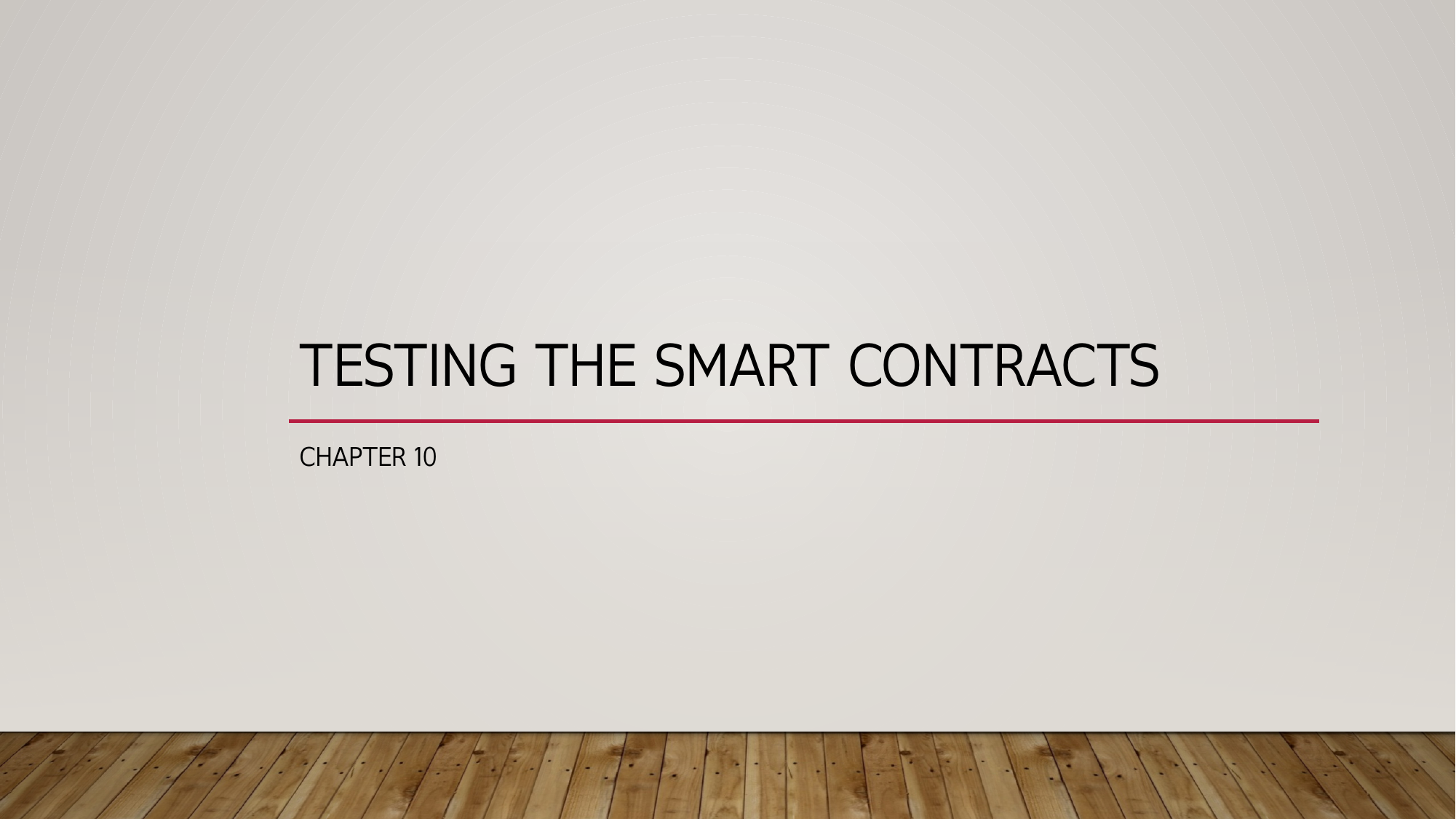

# Testing the smart contracts
Chapter 10